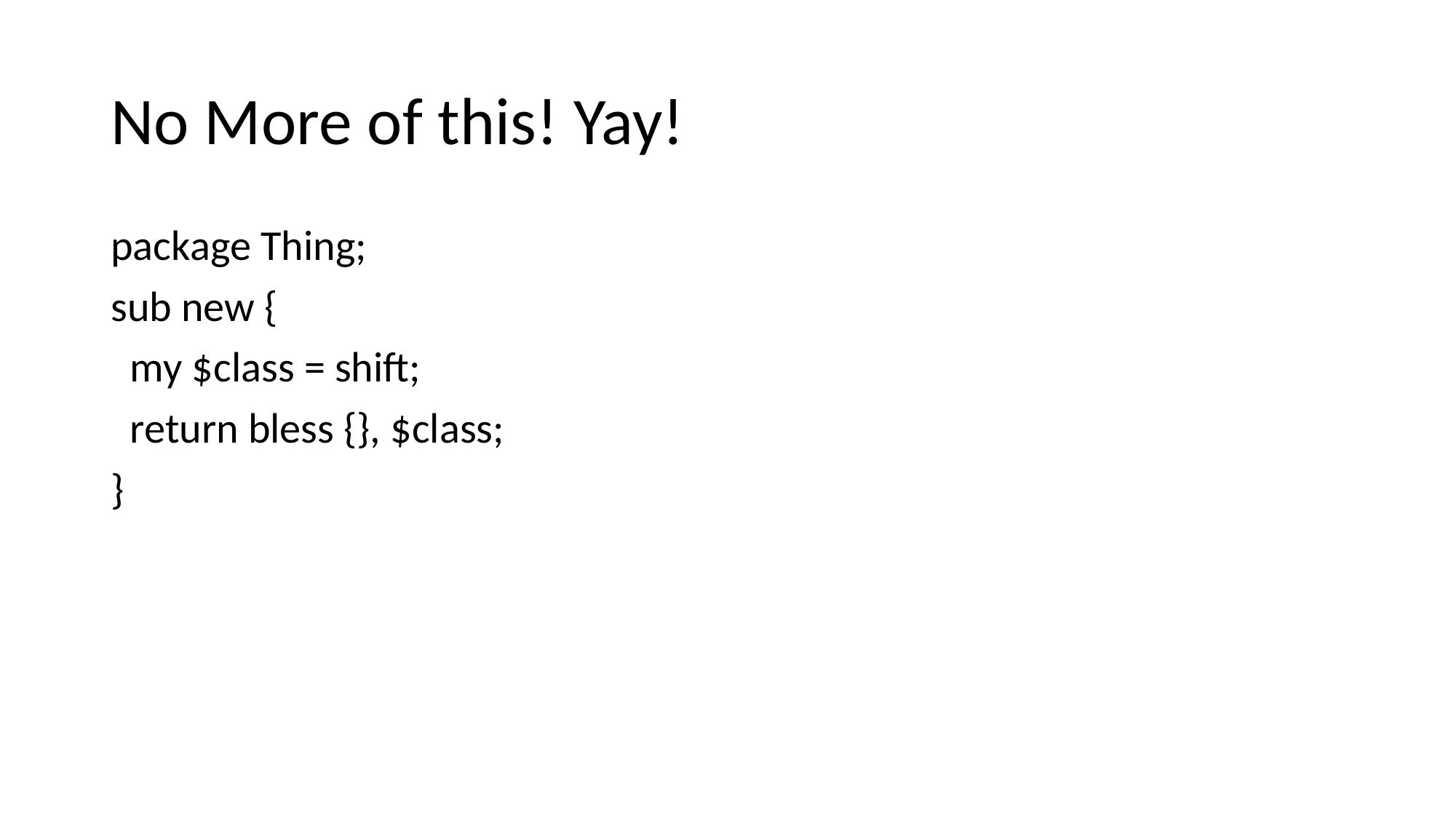

# No More of this! Yay!
package Thing;
sub new {
  my $class = shift;
  return bless {}, $class;
}